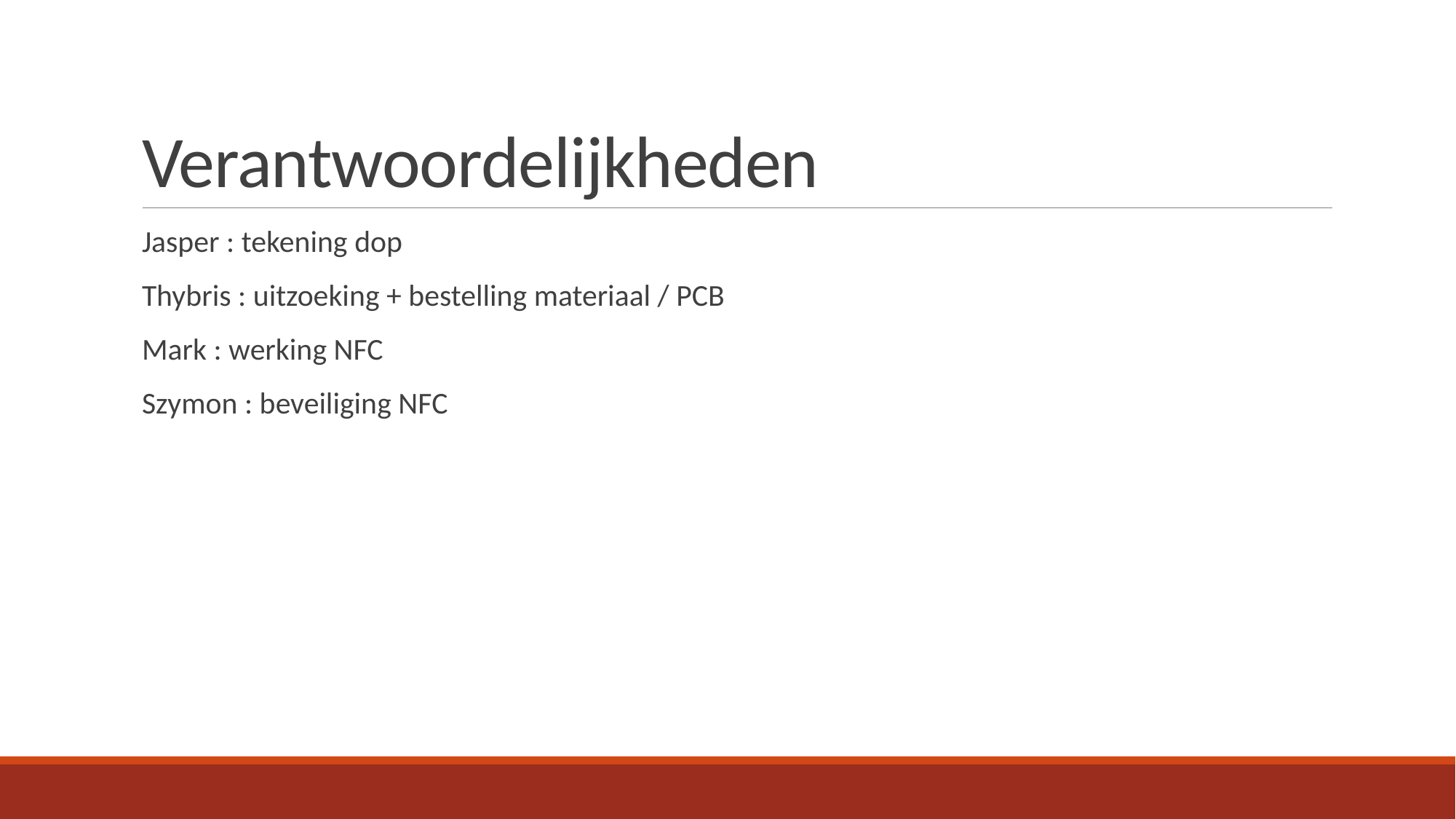

# Verantwoordelijkheden
Jasper : tekening dop
Thybris : uitzoeking + bestelling materiaal / PCB
Mark : werking NFC
Szymon : beveiliging NFC